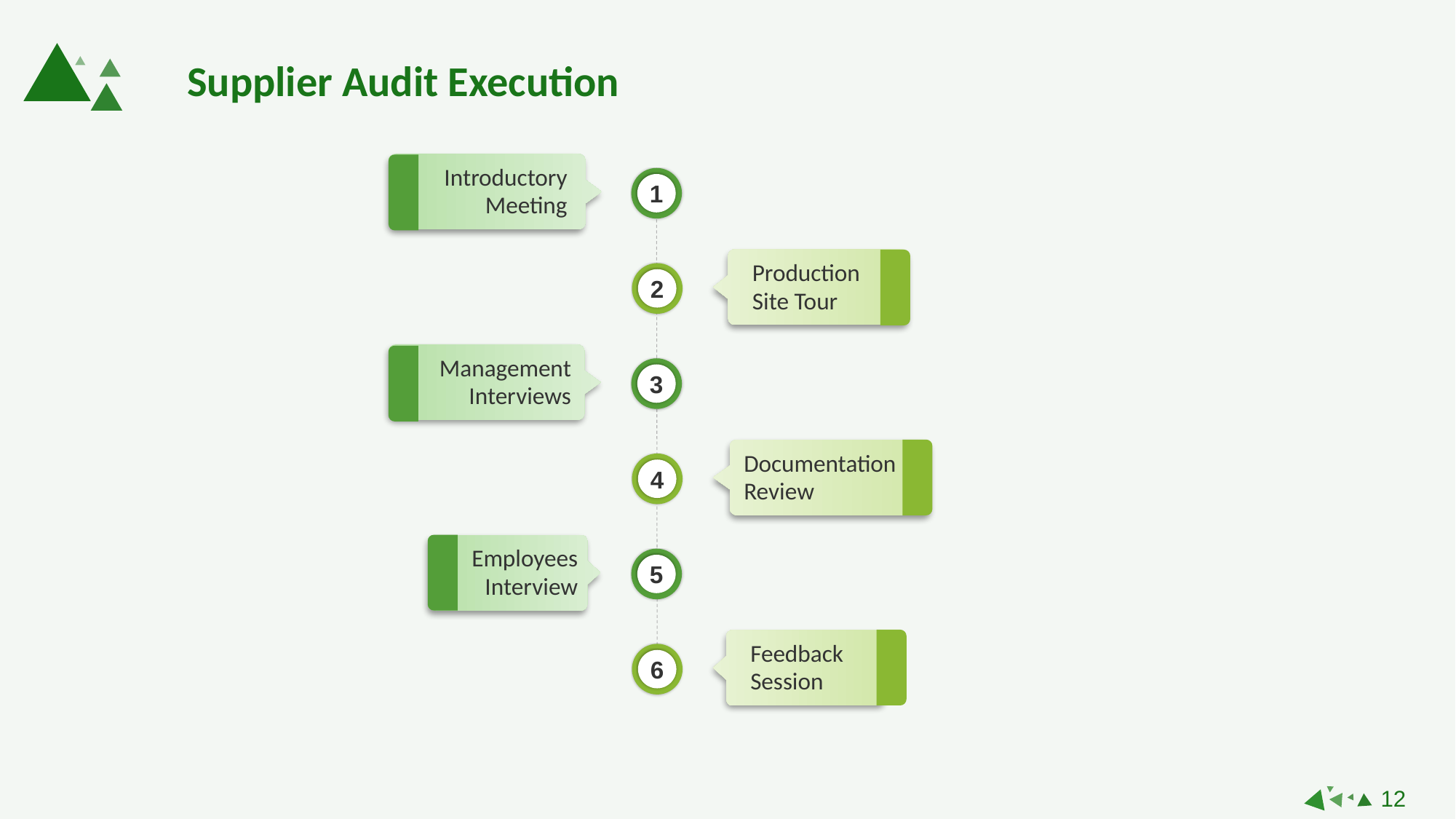

Supplier Audit Execution

Introductory Meeting

1
Production
Site Tour

2
Management Interviews

3
Documentation Review

4
Employees Interview

5

Feedback Session

6
12